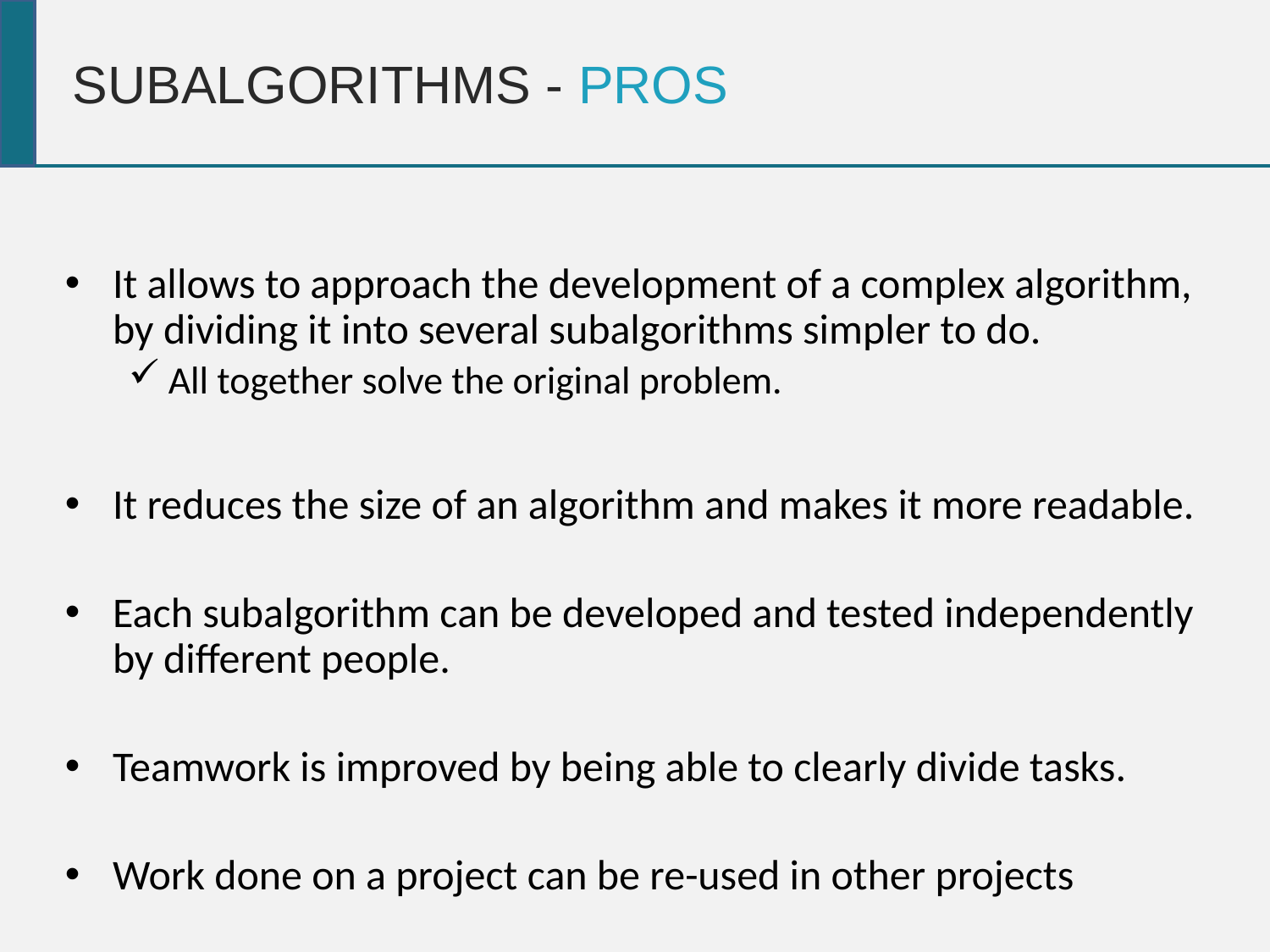

Subalgorithms - PROS

It allows to approach the development of a complex algorithm, by dividing it into several subalgorithms simpler to do.
All together solve the original problem.

It reduces the size of an algorithm and makes it more readable.

Each subalgorithm can be developed and tested independently by different people.

Teamwork is improved by being able to clearly divide tasks.

Work done on a project can be re-used in other projects